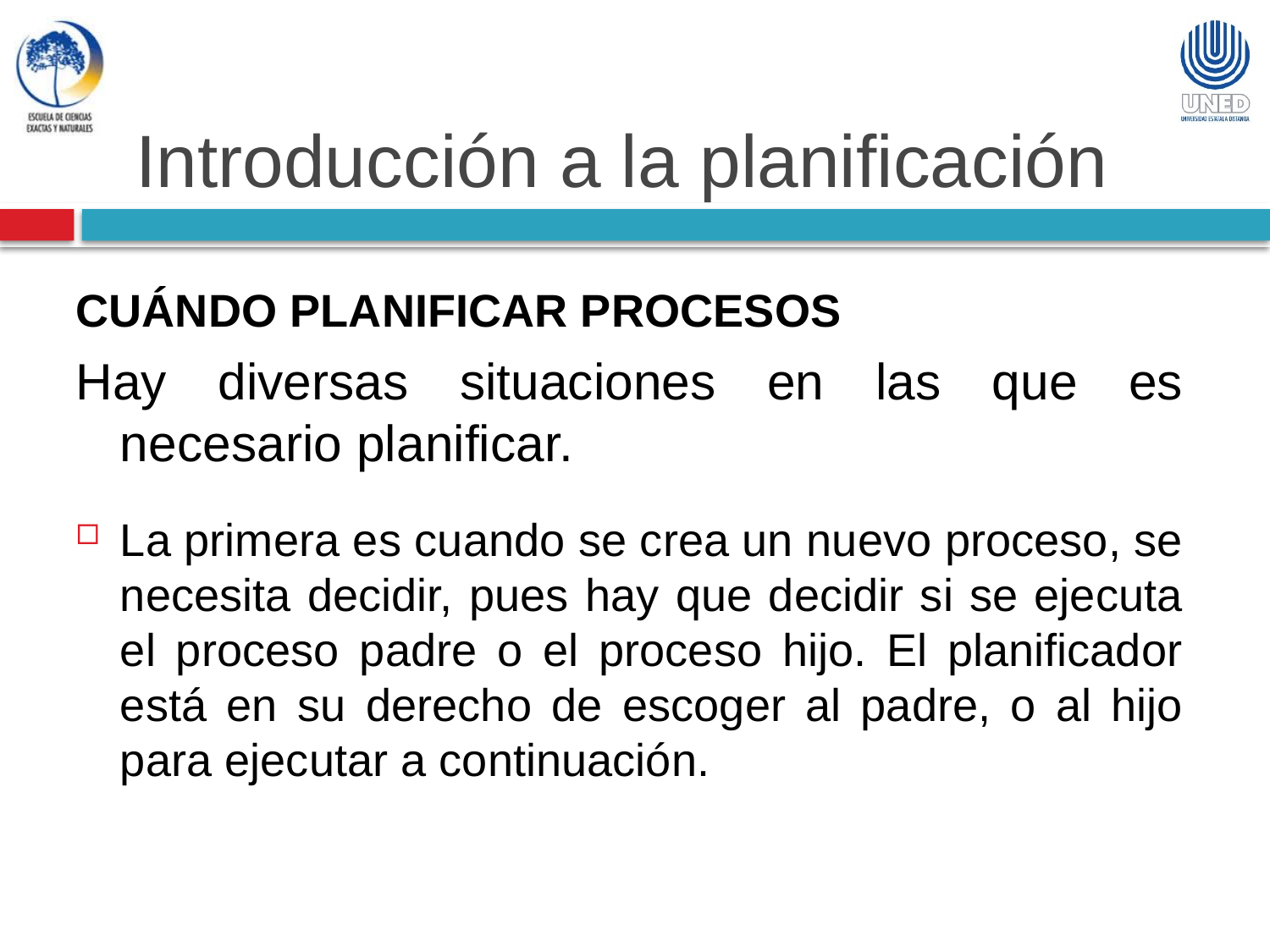

Introducción a la planificación
CUÁNDO PLANIFICAR PROCESOS
Hay diversas situaciones en las que es necesario planificar.

La primera es cuando se crea un nuevo proceso, se necesita decidir, pues hay que decidir si se ejecuta el proceso padre o el proceso hijo. El planificador está en su derecho de escoger al padre, o al hijo para ejecutar a continuación.